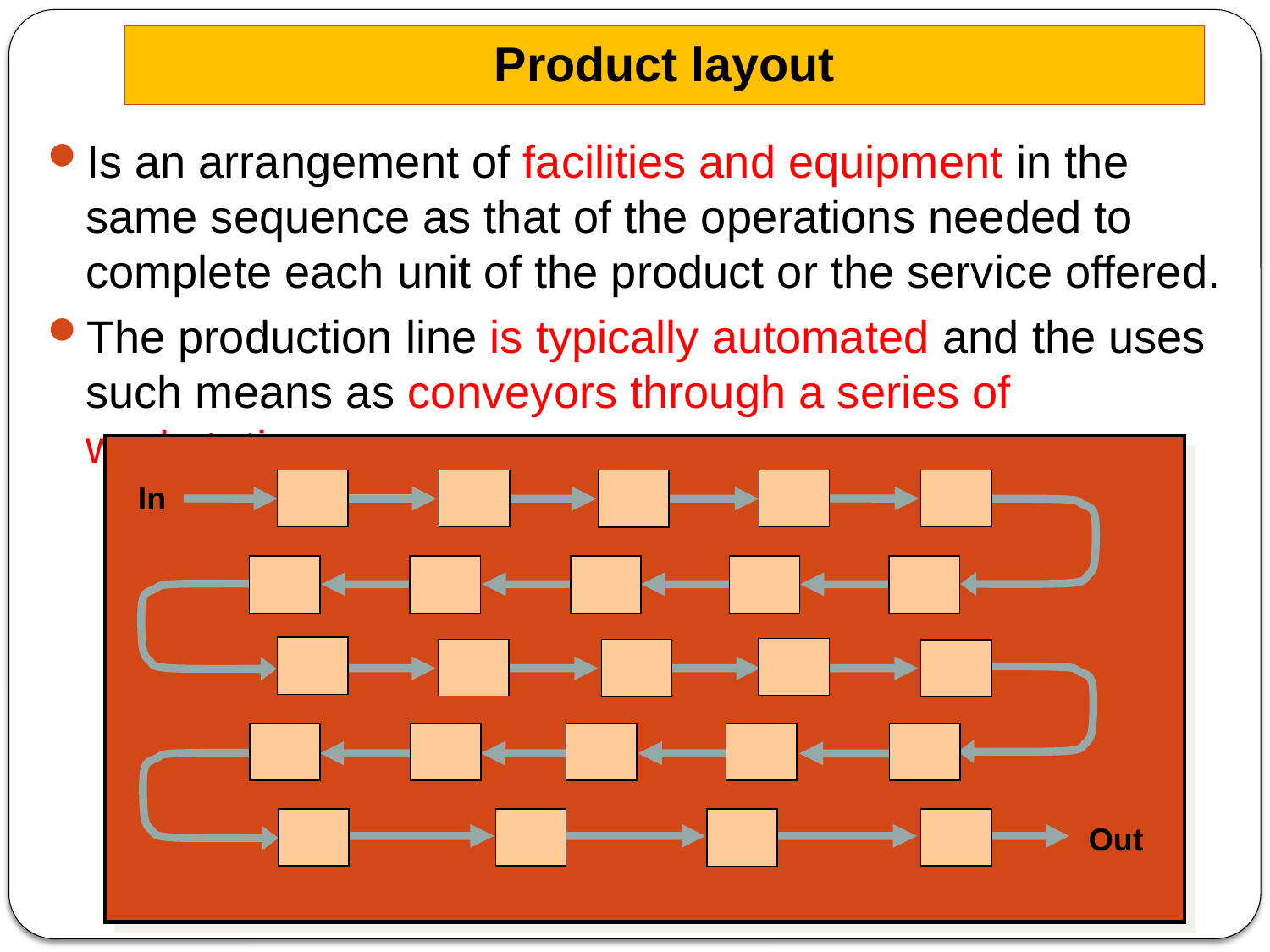

# Product layout
Is an arrangement of facilities and equipment in the same sequence as that of the operations needed to complete each unit of the product or the service offered.
The production line is typically automated and the uses such means as conveyors through a series of workstations.

In

Out